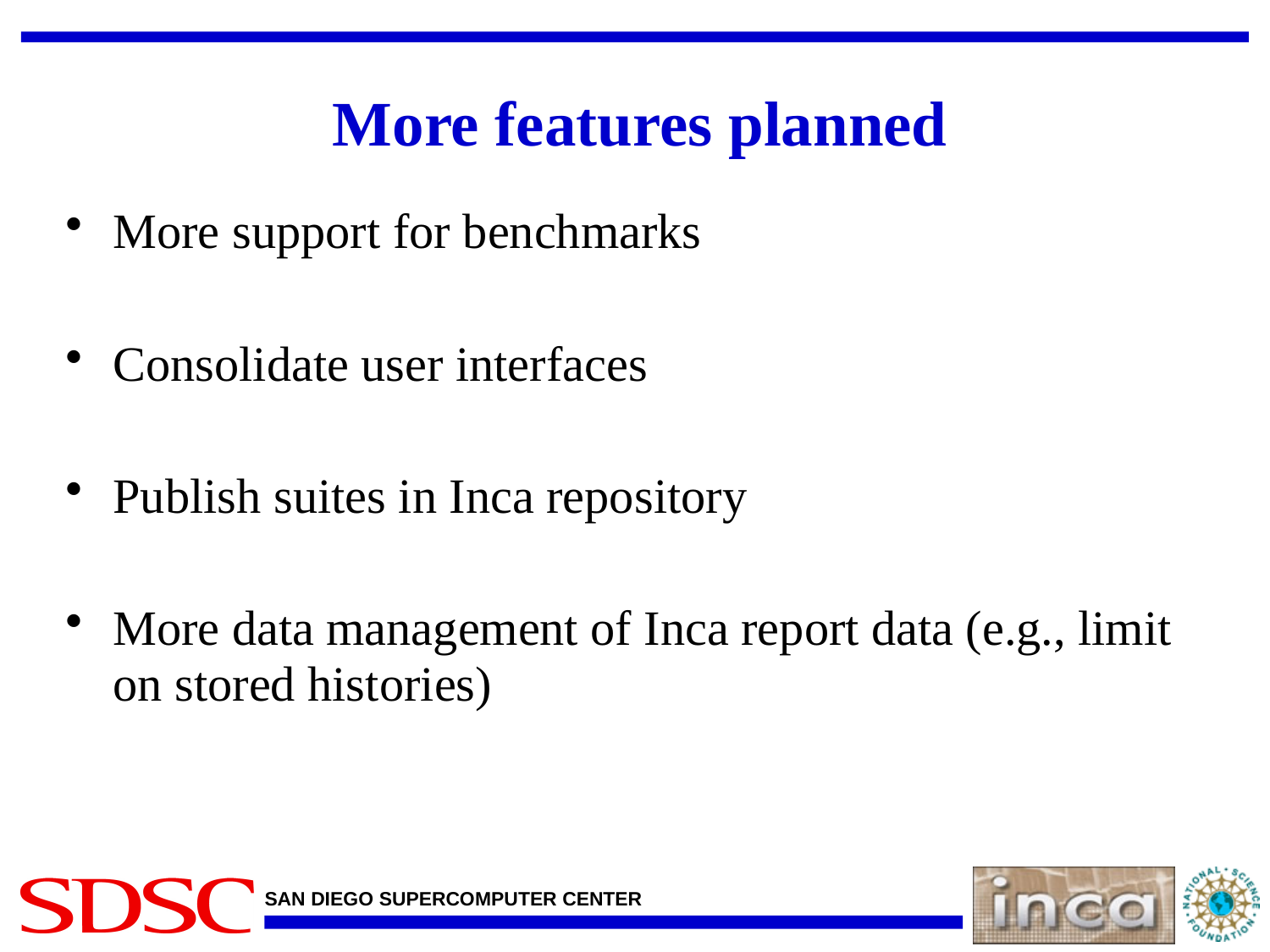

# More features planned
More support for benchmarks

Consolidate user interfaces

Publish suites in Inca repository

More data management of Inca report data (e.g., limit on stored histories)